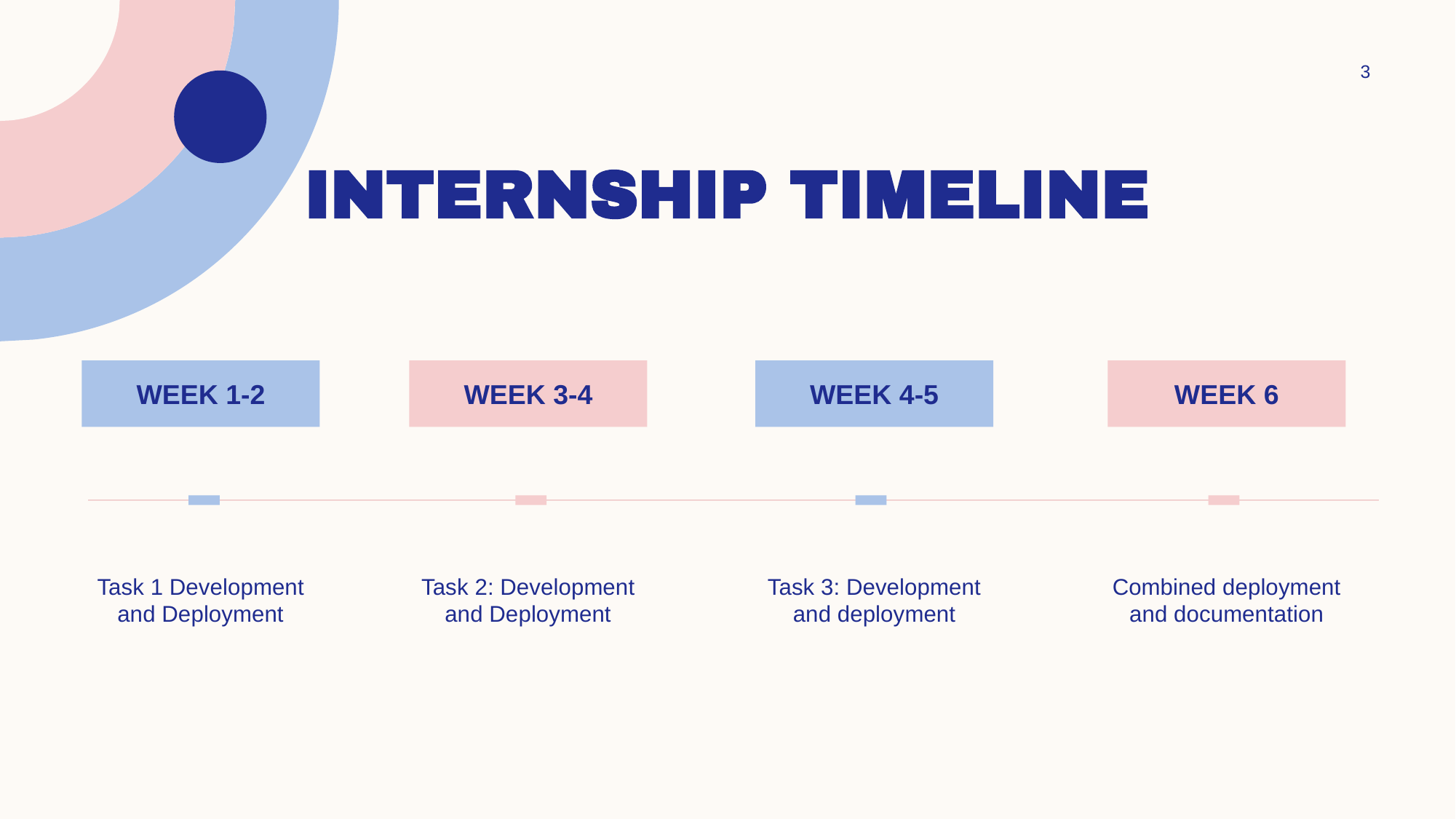

3
# Internship Timeline
Week 3-4
Week 1-2
Week 4-5
Week 6

Task 2: Development and Deployment
Task 1 Development and Deployment
Task 3: Development and deployment
Combined deployment and documentation